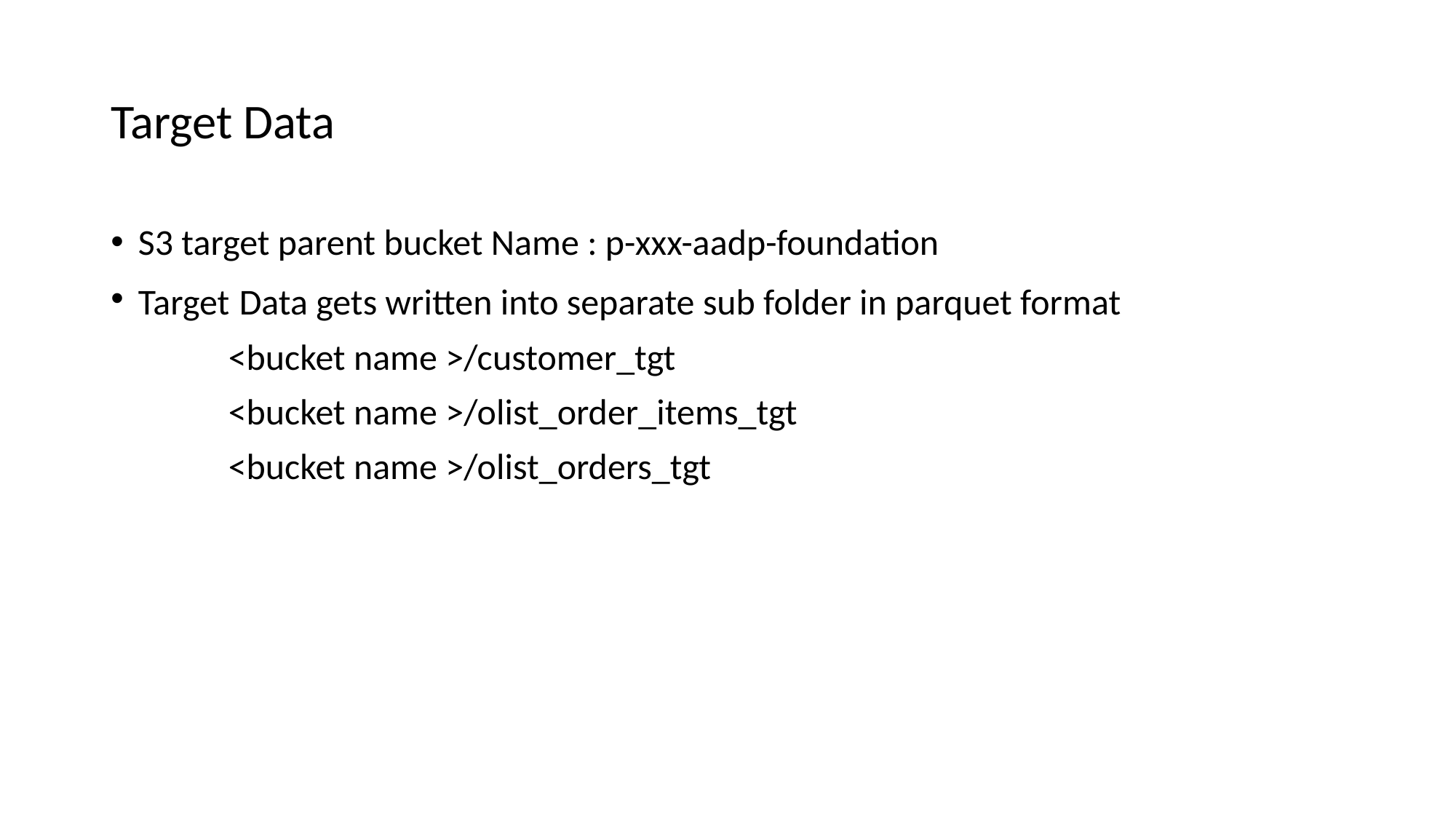

# Target Data
S3 target parent bucket Name : p-xxx-aadp-foundation
Target Data gets written into separate sub folder in parquet format
	 <bucket name >/customer_tgt
	 <bucket name >/olist_order_items_tgt
	 <bucket name >/olist_orders_tgt